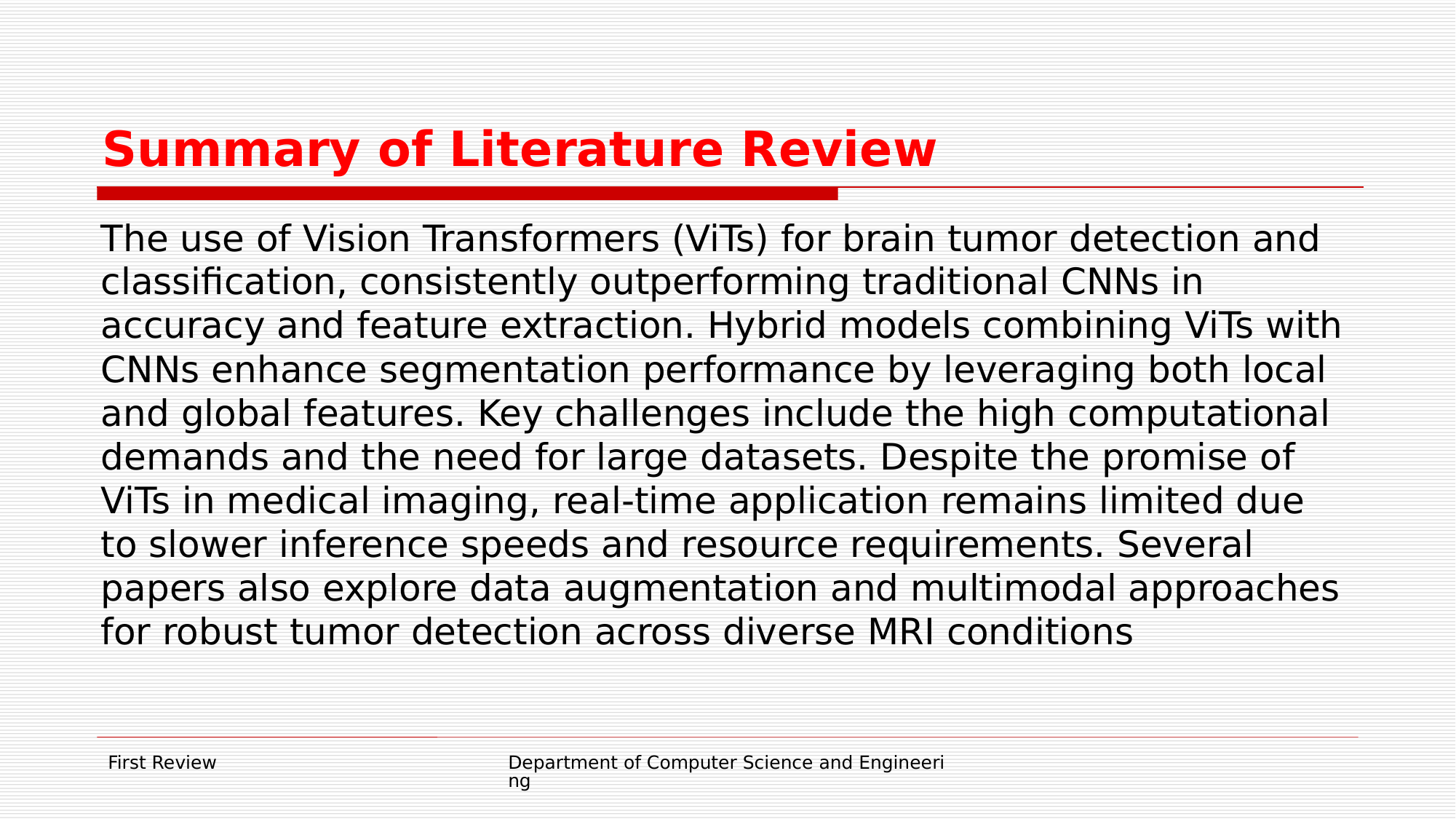

# Summary of Literature Review
The use of Vision Transformers (ViTs) for brain tumor detection and classification, consistently outperforming traditional CNNs in accuracy and feature extraction. Hybrid models combining ViTs with CNNs enhance segmentation performance by leveraging both local and global features. Key challenges include the high computational demands and the need for large datasets. Despite the promise of ViTs in medical imaging, real-time application remains limited due to slower inference speeds and resource requirements. Several papers also explore data augmentation and multimodal approaches for robust tumor detection across diverse MRI conditions
First Review
Department of Computer Science and Engineering
13